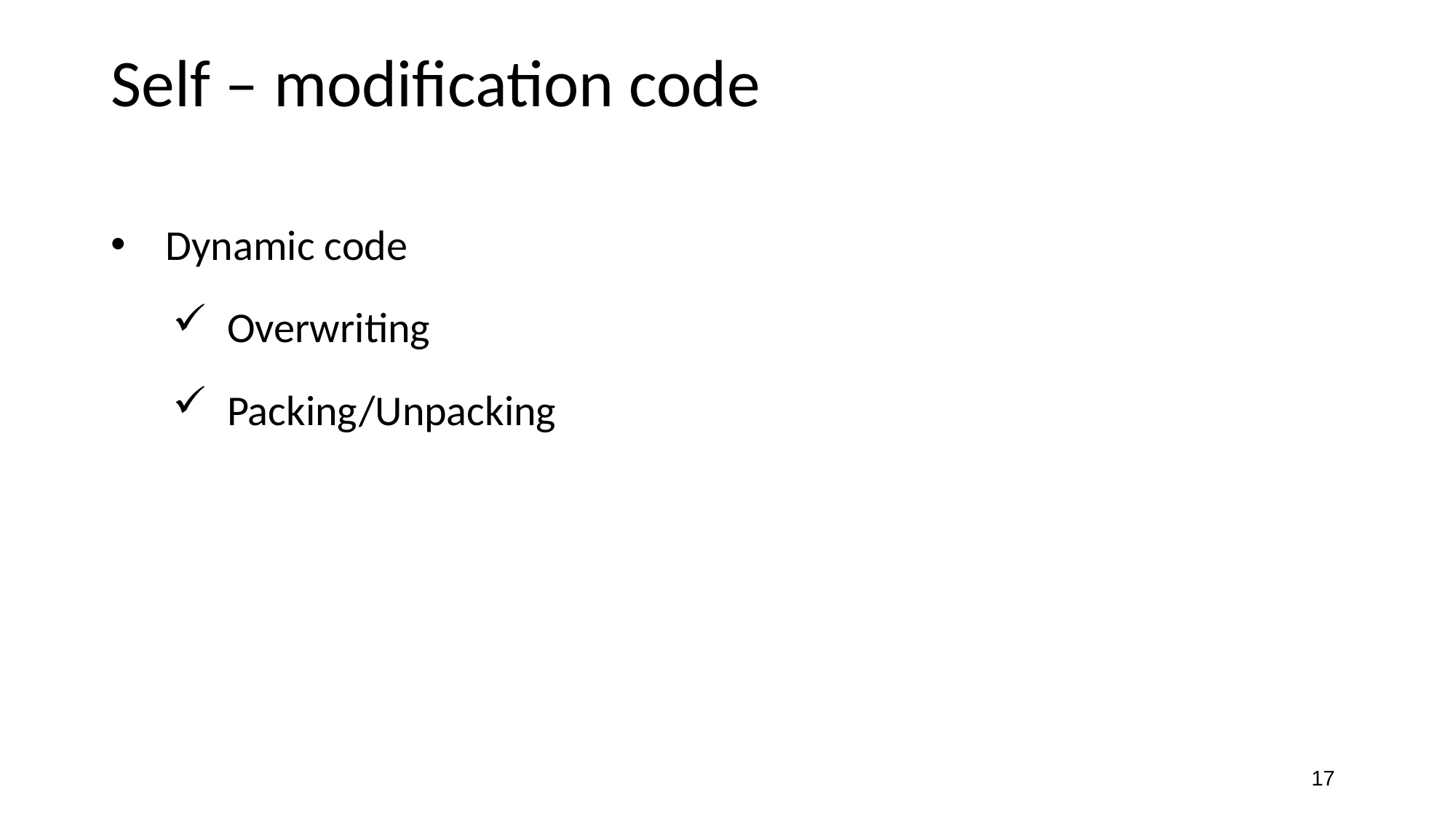

# Self – modification code
Dynamic code
Overwriting
Packing/Unpacking
17